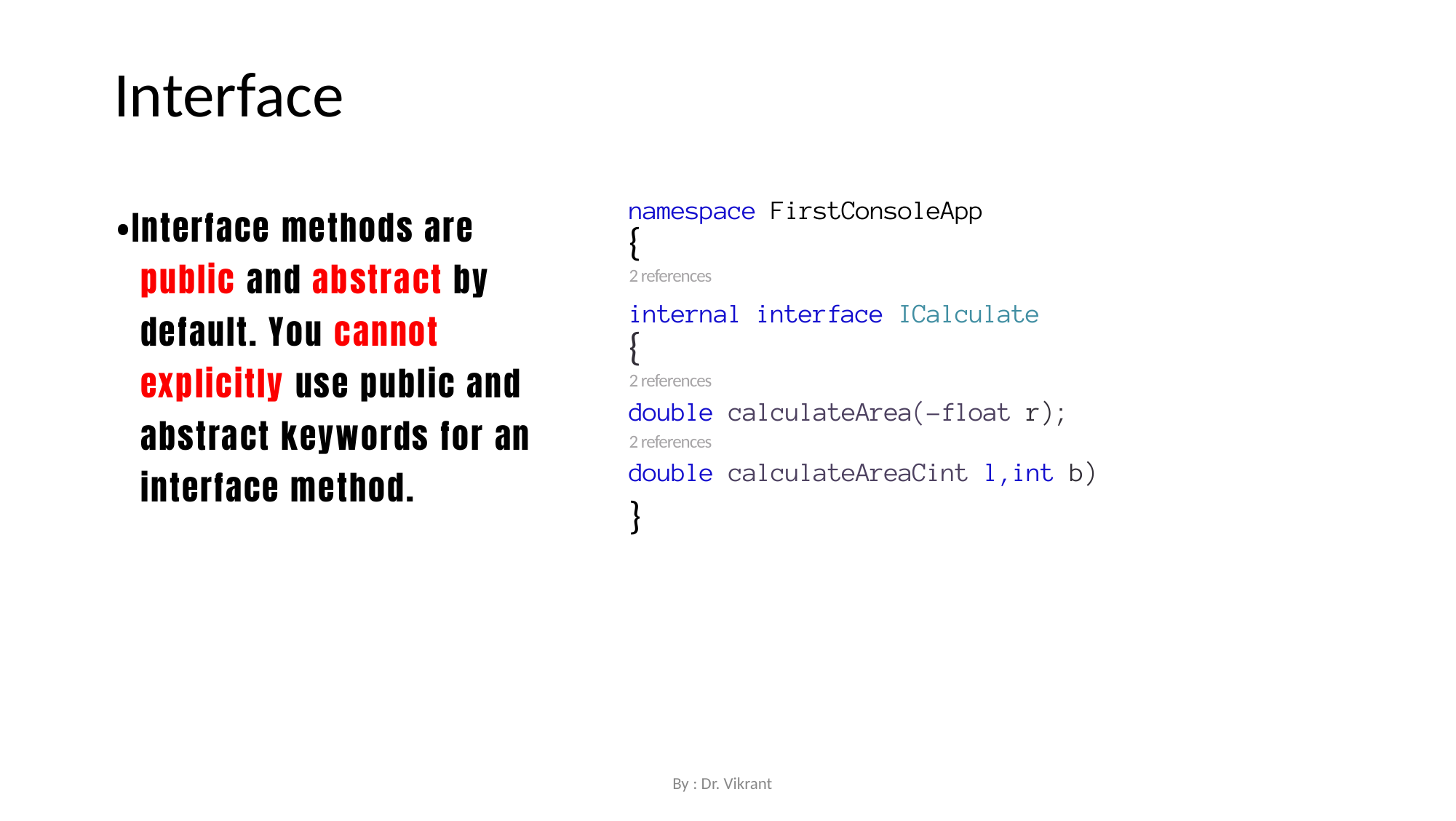

Interface
namespace FirstConsoleApp
{
2 references
internal interface ICalculate
{
2 references
double calculateArea(-float r);
2 references
double calculateAreaCint l,int b)
}
•Interface methods are public and abstract by default. You cannot explicitly use public and abstract keywords for an interface method.
By : Dr. Vikrant